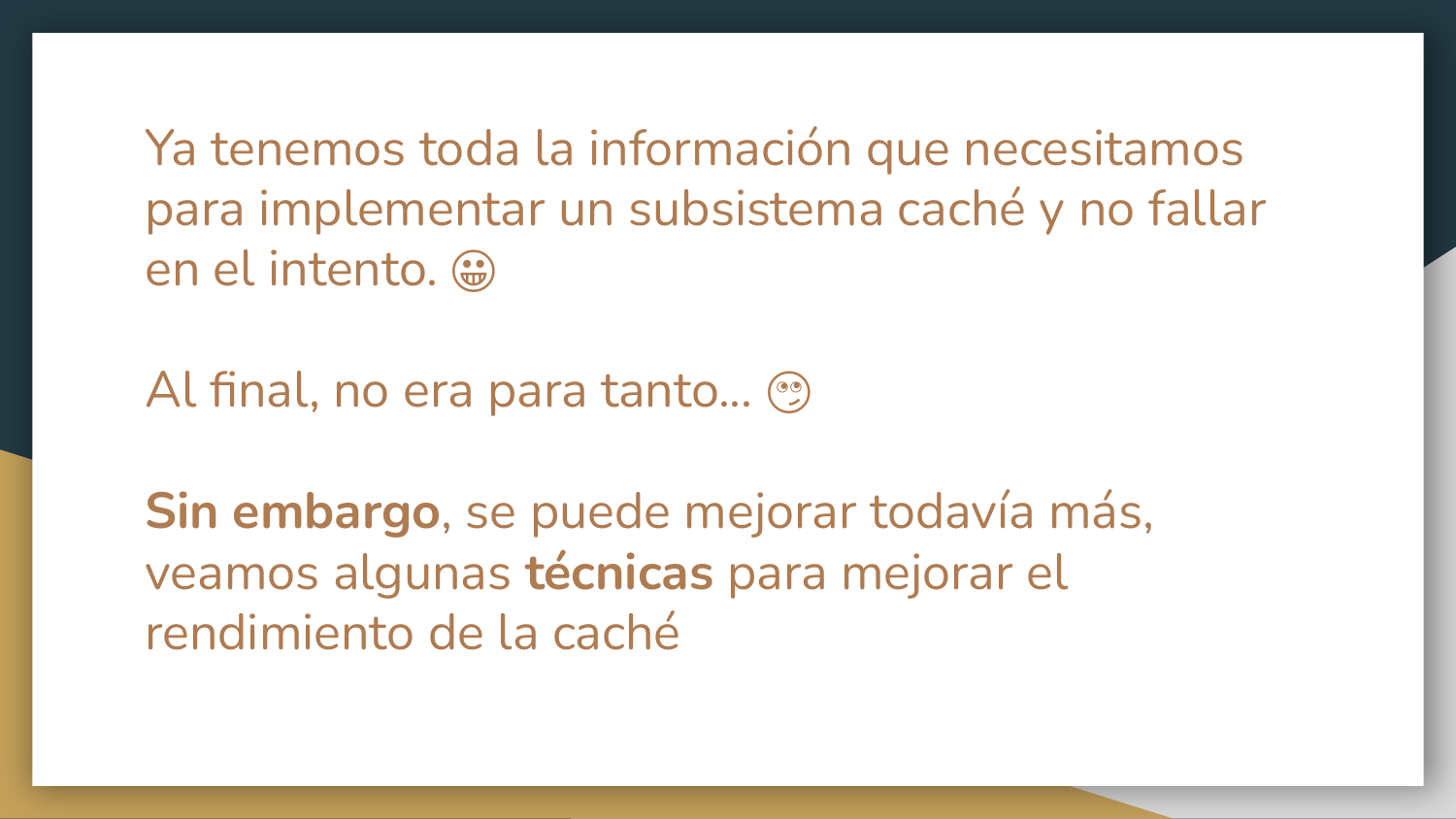

# Ya tenemos toda la información que necesitamos para implementar un subsistema caché y no fallar en el intento. 😀

Al final, no era para tanto... 🙄

Sin embargo, se puede mejorar todavía más, veamos algunas técnicas para mejorar el rendimiento de la caché